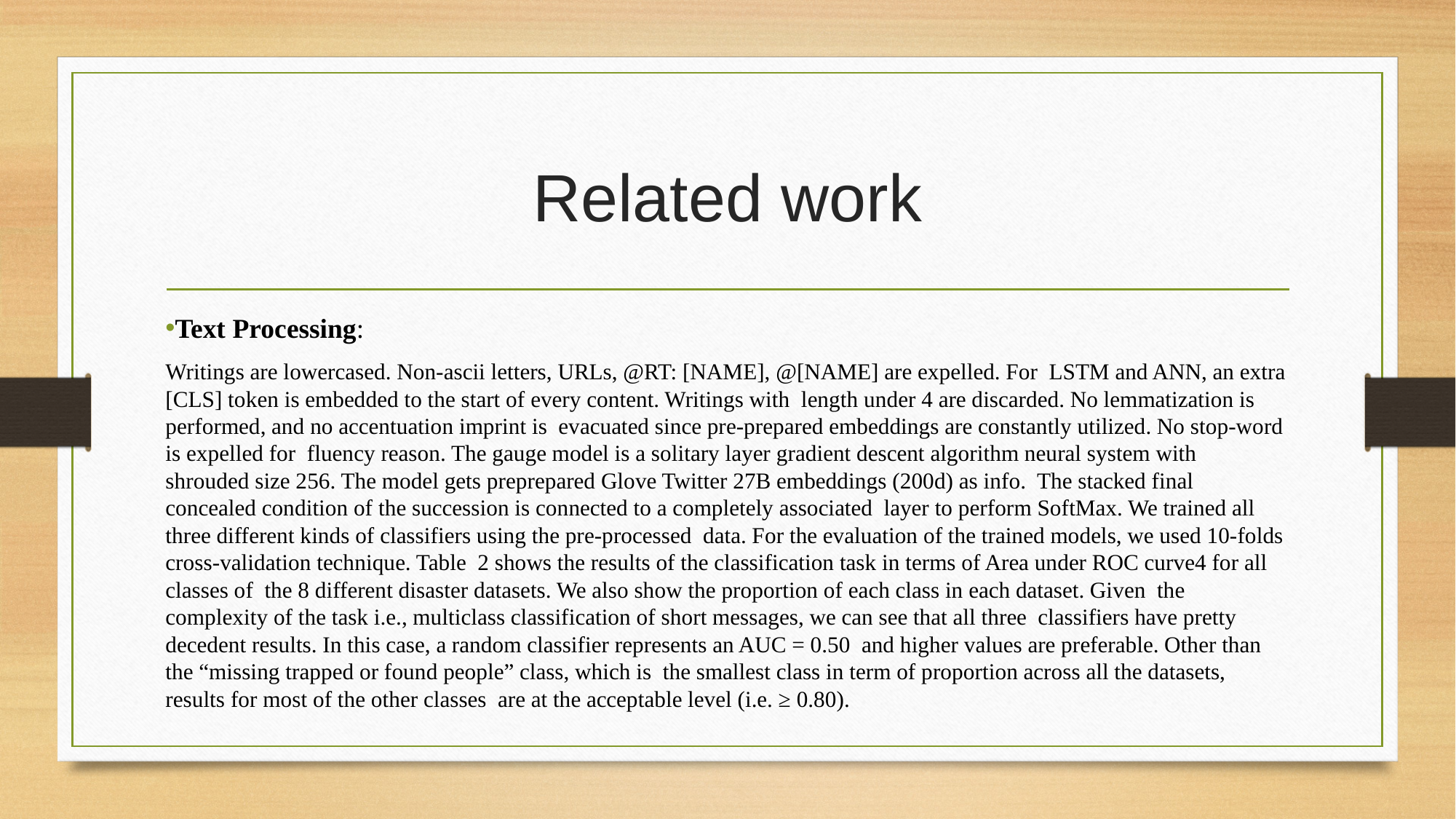

# Related work
Text Processing:
Writings are lowercased. Non-ascii letters, URLs, @RT: [NAME], @[NAME] are expelled. For  LSTM and ANN, an extra [CLS] token is embedded to the start of every content. Writings with  length under 4 are discarded. No lemmatization is performed, and no accentuation imprint is  evacuated since pre-prepared embeddings are constantly utilized. No stop-word is expelled for  fluency reason. The gauge model is a solitary layer gradient descent algorithm neural system with  shrouded size 256. The model gets preprepared Glove Twitter 27B embeddings (200d) as info.  The stacked final concealed condition of the succession is connected to a completely associated  layer to perform SoftMax. We trained all three different kinds of classifiers using the pre-processed  data. For the evaluation of the trained models, we used 10-folds cross-validation technique. Table  2 shows the results of the classification task in terms of Area under ROC curve4 for all classes of  the 8 different disaster datasets. We also show the proportion of each class in each dataset. Given  the complexity of the task i.e., multiclass classification of short messages, we can see that all three  classifiers have pretty decedent results. In this case, a random classifier represents an AUC = 0.50  and higher values are preferable. Other than the “missing trapped or found people” class, which is  the smallest class in term of proportion across all the datasets, results for most of the other classes  are at the acceptable level (i.e. ≥ 0.80).